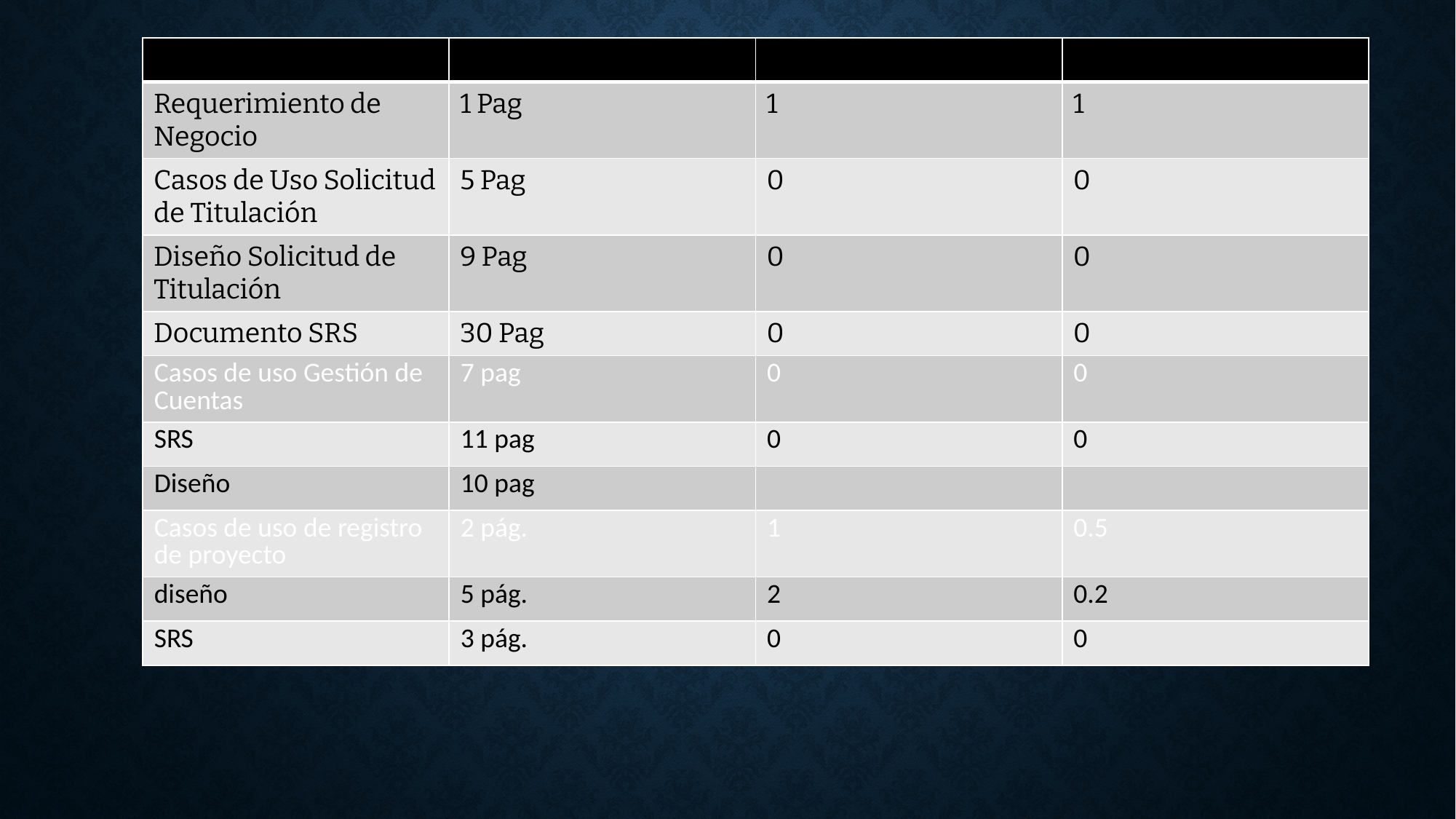

|  |  |  |  |
| --- | --- | --- | --- |
| Requerimiento de Negocio | 1 Pag | 1 | 1 |
| Casos de Uso Solicitud de Titulación | 5 Pag | 0 | 0 |
| Diseño Solicitud de Titulación | 9 Pag | 0 | 0 |
| Documento SRS | 30 Pag | 0 | 0 |
| Casos de uso Gestión de Cuentas | 7 pag | 0 | 0 |
| SRS | 11 pag | 0 | 0 |
| Diseño | 10 pag |  |  |
| Casos de uso de registro de proyecto | 2 pág. | 1 | 0.5 |
| diseño | 5 pág. | 2 | 0.2 |
| SRS | 3 pág. | 0 | 0 |